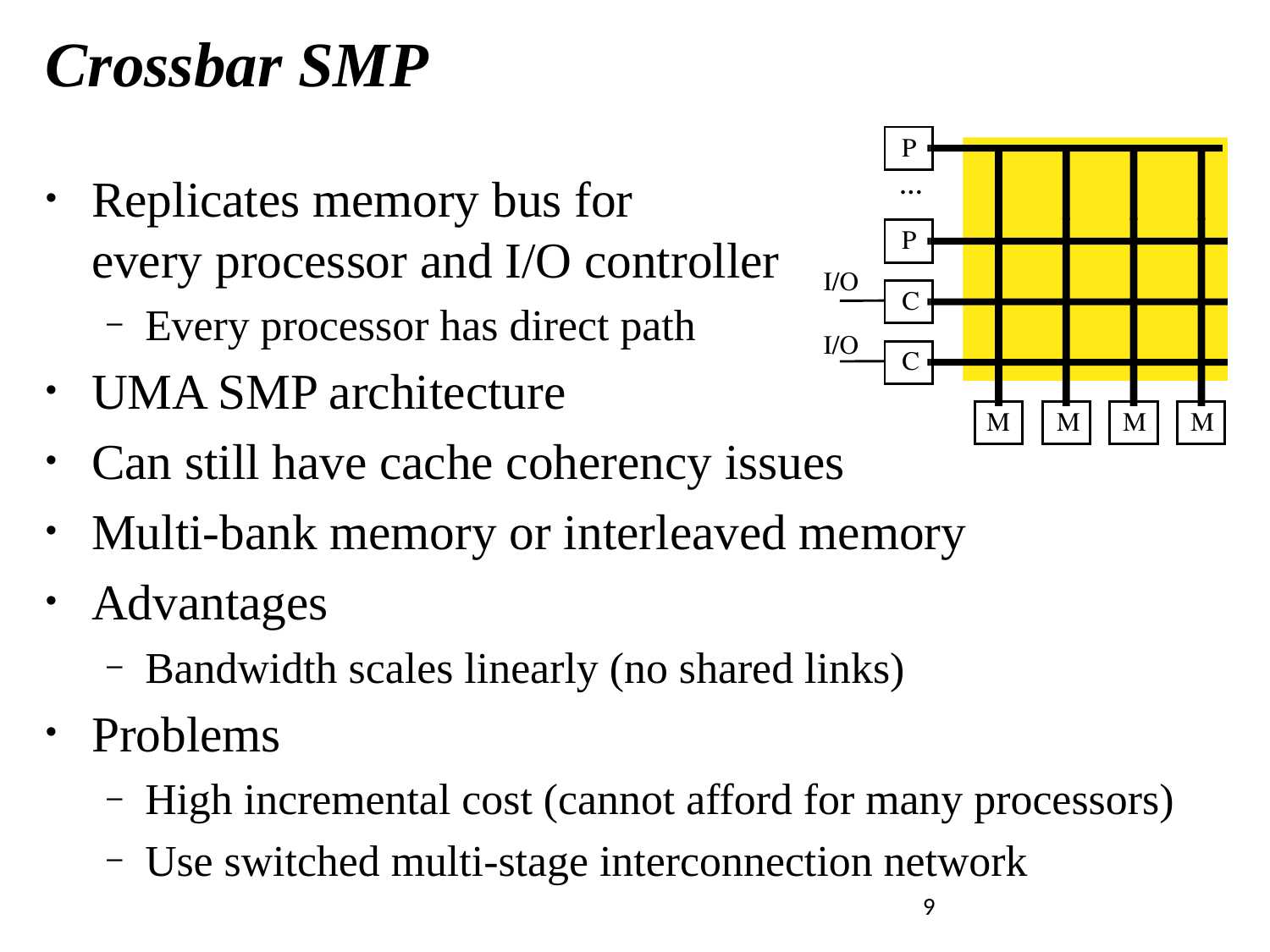

# Crossbar SMP
Replicates memory bus for
every processor and I/O controller
Every processor has direct path
UMA SMP architecture
Can still have cache coherency issues
Multi-bank memory or interleaved memory
Advantages
Bandwidth scales linearly (no shared links)
Problems
High incremental cost (cannot afford for many processors)
Use switched multi-stage interconnection network

P

…

P

I/O

C

I/O

C

M
M
M
M
Introduction to Parallel Computing, University of Oregon, IPCC
9